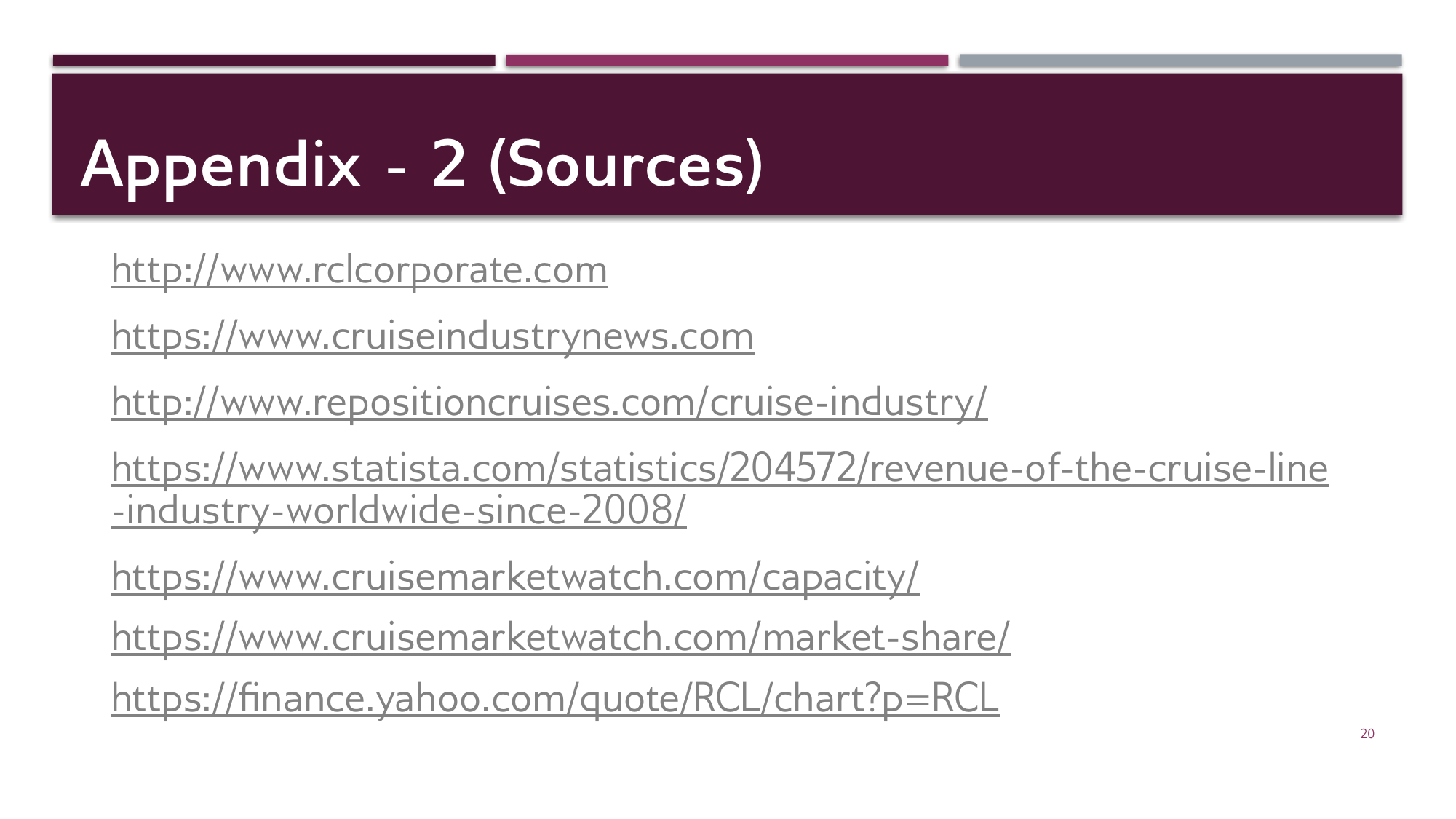

# Appendix - 2 (Sources)
http://www.rclcorporate.com
https://www.cruiseindustrynews.com
http://www.repositioncruises.com/cruise-industry/
https://www.statista.com/statistics/204572/revenue-of-the-cruise-line-industry-worldwide-since-2008/
https://www.cruisemarketwatch.com/capacity/
https://www.cruisemarketwatch.com/market-share/
https://finance.yahoo.com/quote/RCL/chart?p=RCL
20